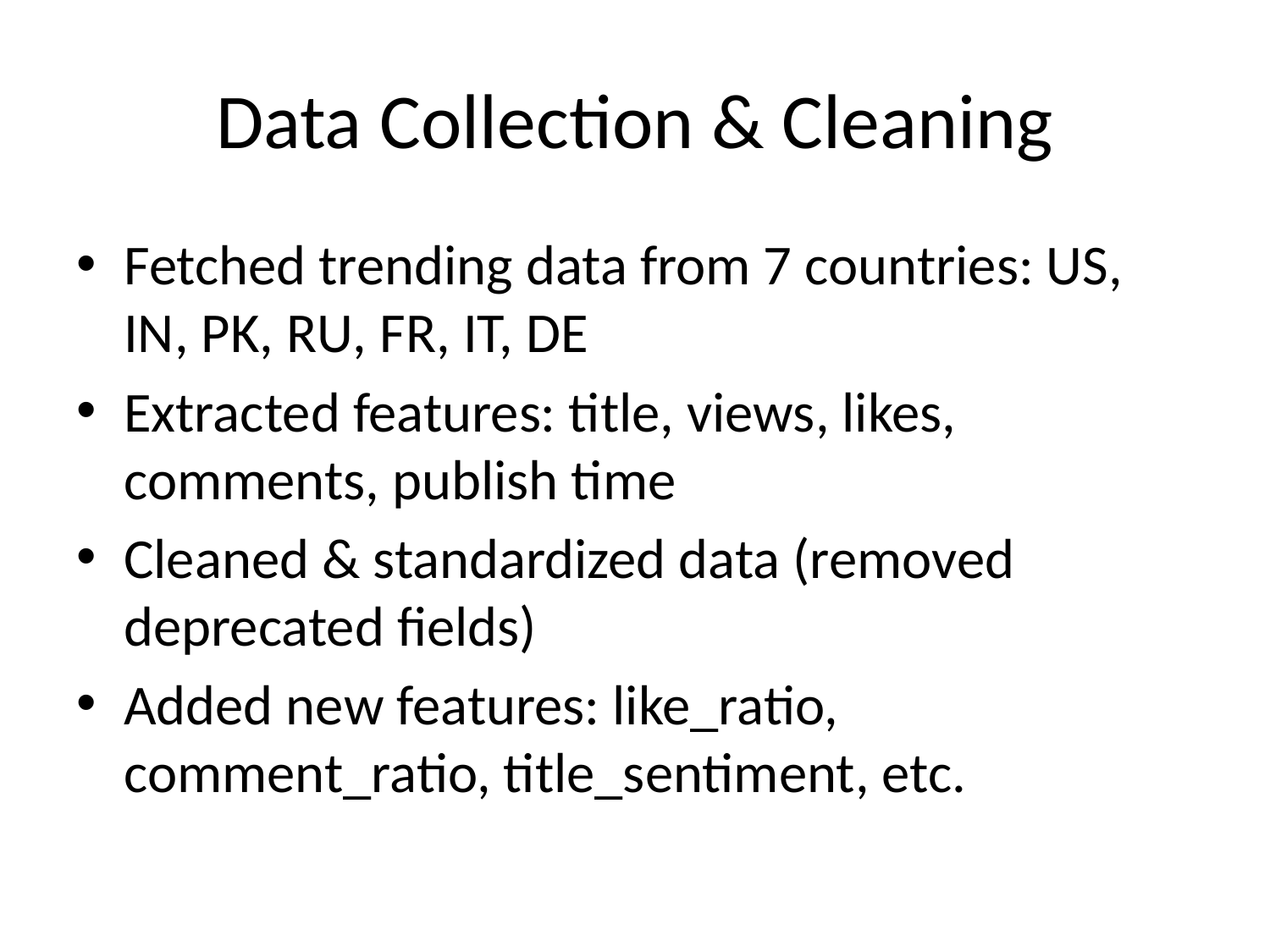

# Data Collection & Cleaning
Fetched trending data from 7 countries: US, IN, PK, RU, FR, IT, DE
Extracted features: title, views, likes, comments, publish time
Cleaned & standardized data (removed deprecated fields)
Added new features: like_ratio, comment_ratio, title_sentiment, etc.